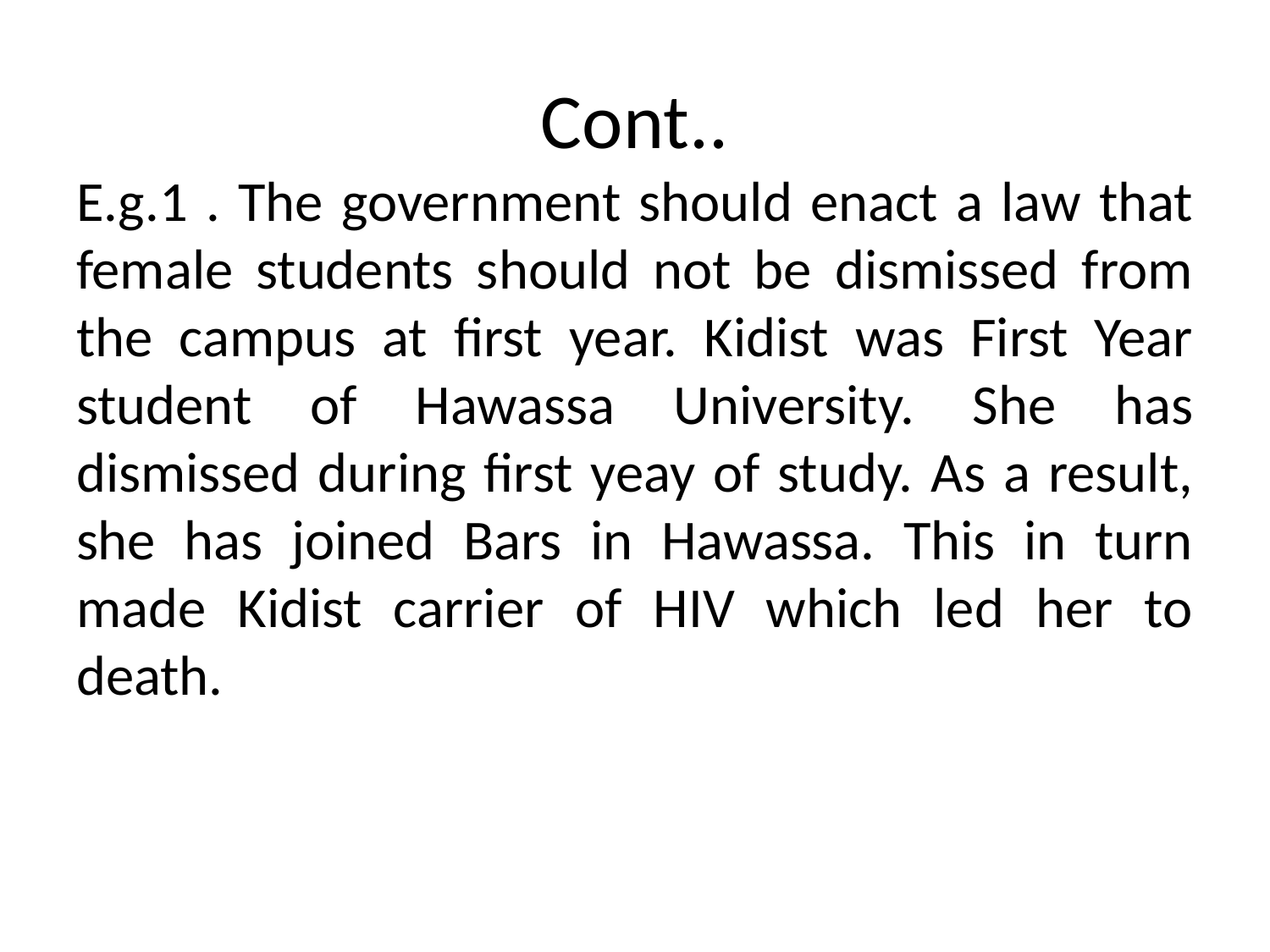

# Cont..
E.g.1 . The government should enact a law that female students should not be dismissed from the campus at first year. Kidist was First Year student of Hawassa University. She has dismissed during first yeay of study. As a result, she has joined Bars in Hawassa. This in turn made Kidist carrier of HIV which led her to death.